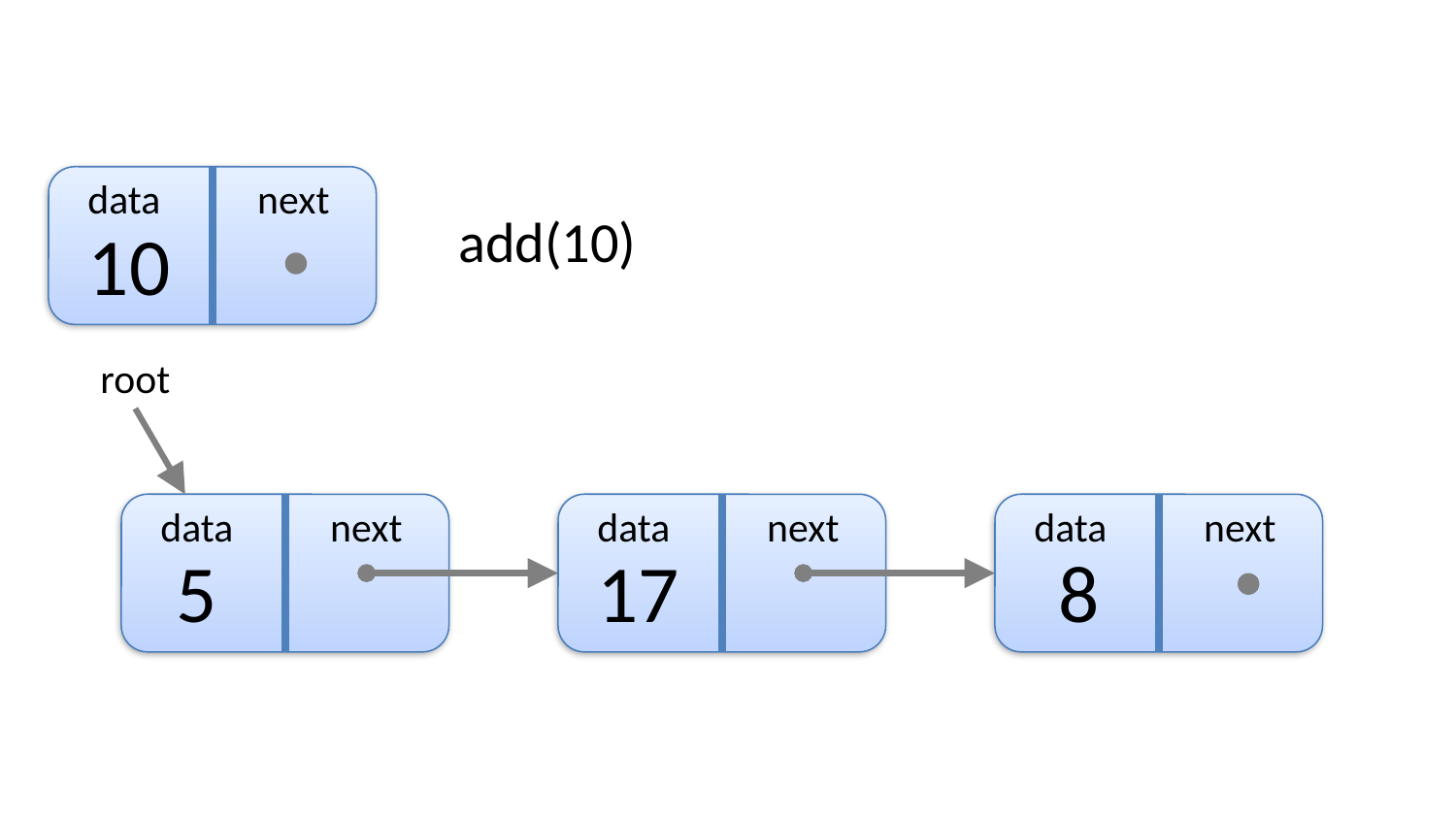

data
next
10
add(10)

root

data
next
5

data
next
17

data
next
8